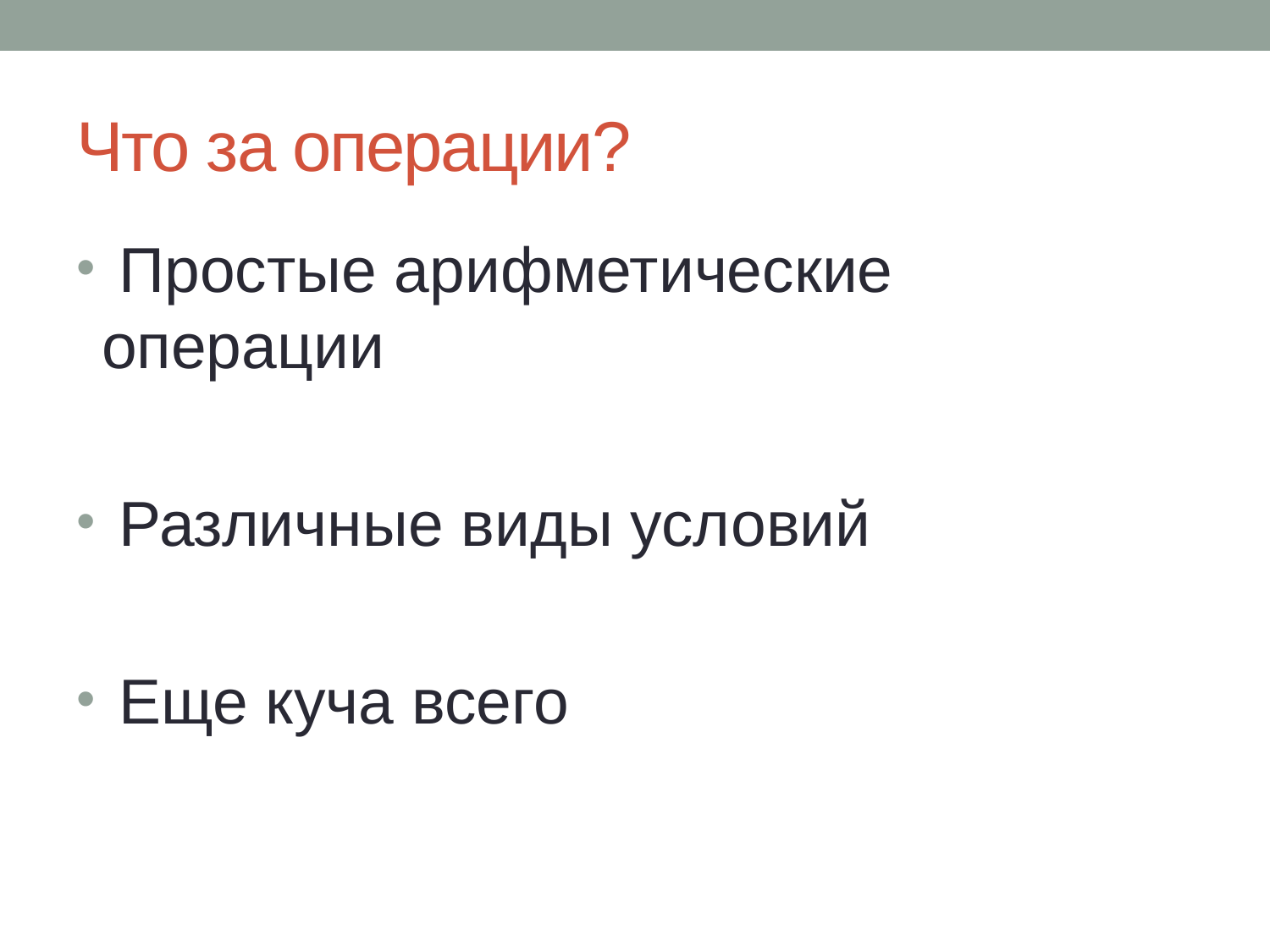

# Что за операции?
 Простые арифметические операции

 Различные виды условий

 Еще куча всего